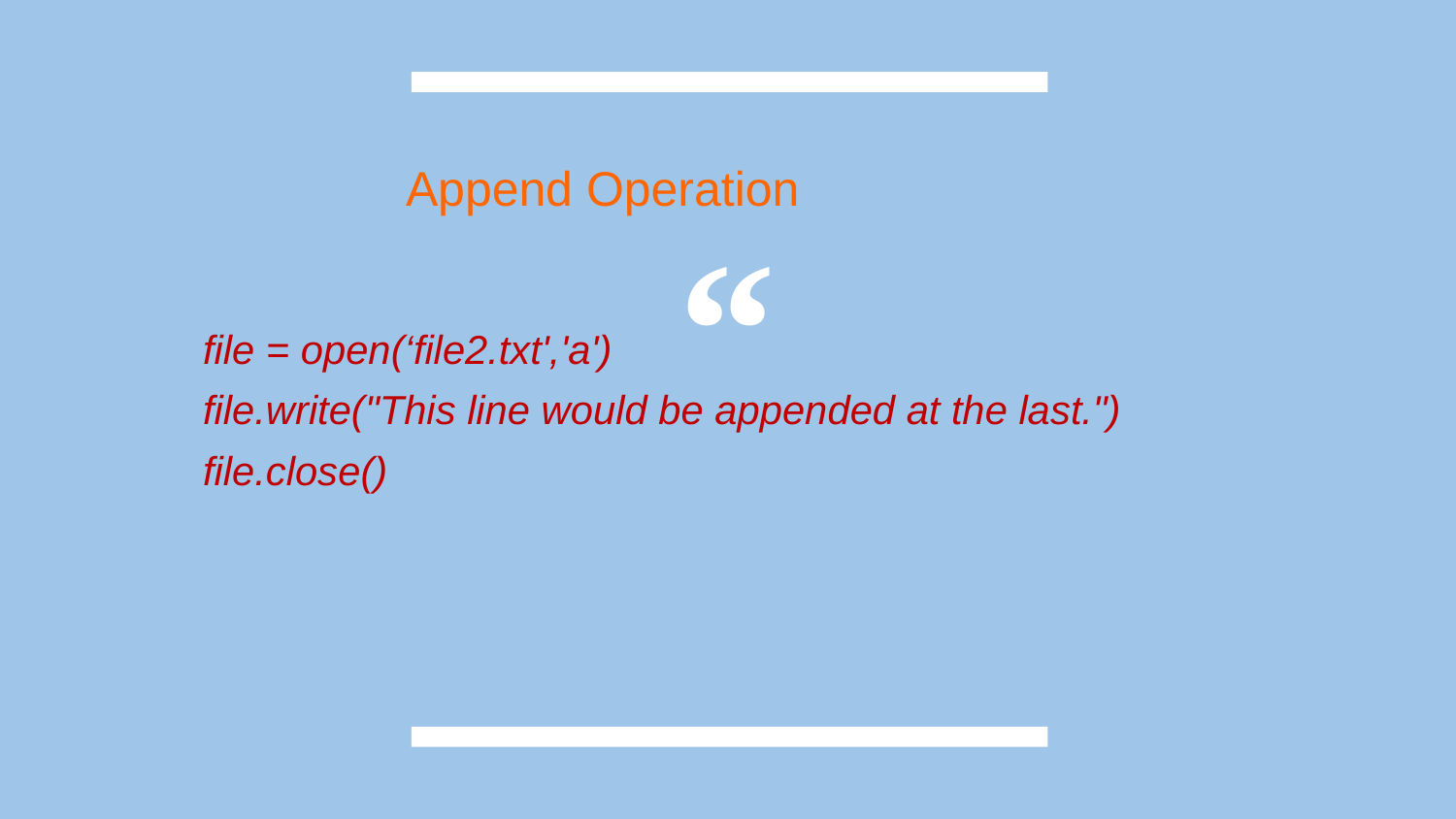

Append Operation
file = open(‘file2.txt','a')
file.write("This line would be appended at the last.")
file.close()
20